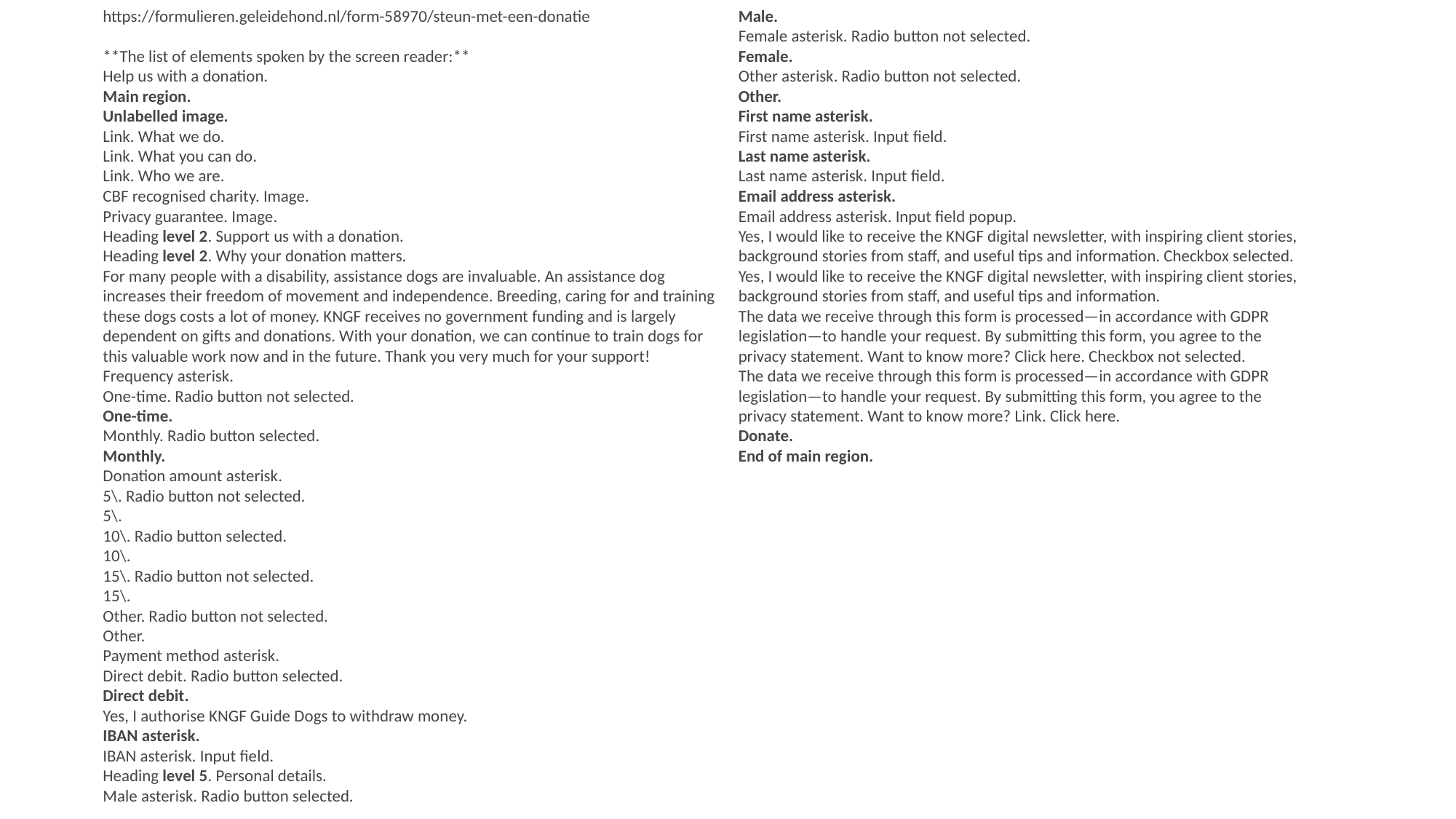

https://formulieren.geleidehond.nl/form-58970/steun-met-een-donatie

**The list of elements spoken by the screen reader:**
Help us with a donation.
Main region.
Unlabelled image.
Link. What we do.
Link. What you can do.
Link. Who we are.
CBF recognised charity. Image.
Privacy guarantee. Image.
Heading level 2. Support us with a donation.
Heading level 2. Why your donation matters.
For many people with a disability, assistance dogs are invaluable. An assistance dog increases their freedom of movement and independence. Breeding, caring for and training these dogs costs a lot of money. KNGF receives no government funding and is largely dependent on gifts and donations. With your donation, we can continue to train dogs for this valuable work now and in the future. Thank you very much for your support!
Frequency asterisk.
One-time. Radio button not selected.
One-time.
Monthly. Radio button selected.
Monthly.
Donation amount asterisk.
5\. Radio button not selected.
5\.
10\. Radio button selected.
10\.
15\. Radio button not selected.
15\.
Other. Radio button not selected.
Other.
Payment method asterisk.
Direct debit. Radio button selected.
Direct debit.
Yes, I authorise KNGF Guide Dogs to withdraw money.
IBAN asterisk.
IBAN asterisk. Input field.
Heading level 5. Personal details.
Male asterisk. Radio button selected.

Male.
Female asterisk. Radio button not selected.
Female.
Other asterisk. Radio button not selected.
Other.
First name asterisk.
First name asterisk. Input field.
Last name asterisk.
Last name asterisk. Input field.
Email address asterisk.
Email address asterisk. Input field popup.
Yes, I would like to receive the KNGF digital newsletter, with inspiring client stories, background stories from staff, and useful tips and information. Checkbox selected.
Yes, I would like to receive the KNGF digital newsletter, with inspiring client stories, background stories from staff, and useful tips and information.
The data we receive through this form is processed—in accordance with GDPR legislation—to handle your request. By submitting this form, you agree to the privacy statement. Want to know more? Click here. Checkbox not selected.
The data we receive through this form is processed—in accordance with GDPR legislation—to handle your request. By submitting this form, you agree to the privacy statement. Want to know more? Link. Click here.
Donate.
End of main region.